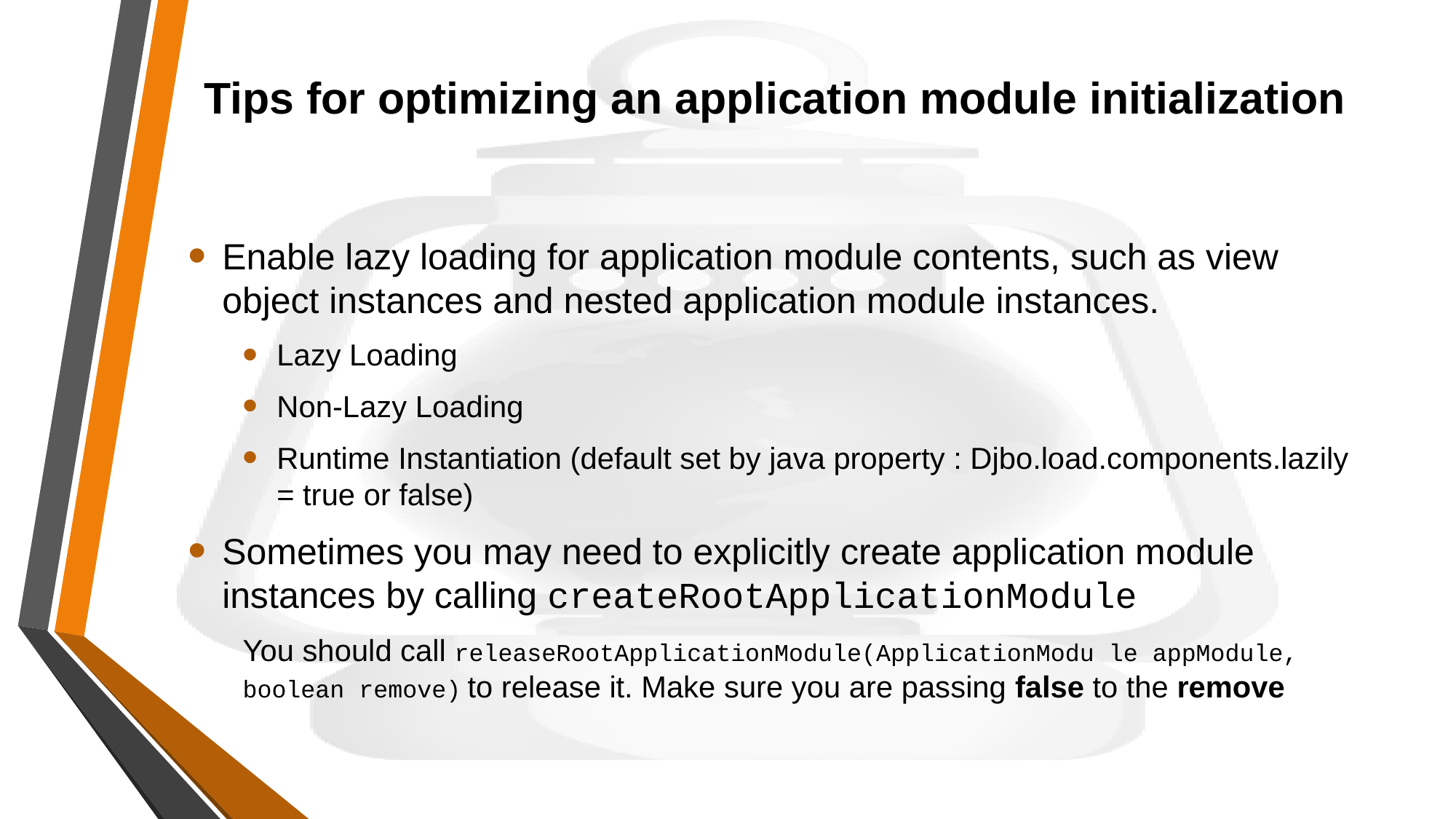

# Tips for optimizing an application module initialization
Enable lazy loading for application module contents, such as view object instances and nested application module instances.
Lazy Loading
Non-Lazy Loading
Runtime Instantiation (default set by java property : Djbo.load.components.lazily = true or false)
Sometimes you may need to explicitly create application module instances by calling createRootApplicationModule
You should call releaseRootApplicationModule(ApplicationModu le appModule, boolean remove) to release it. Make sure you are passing false to the remove